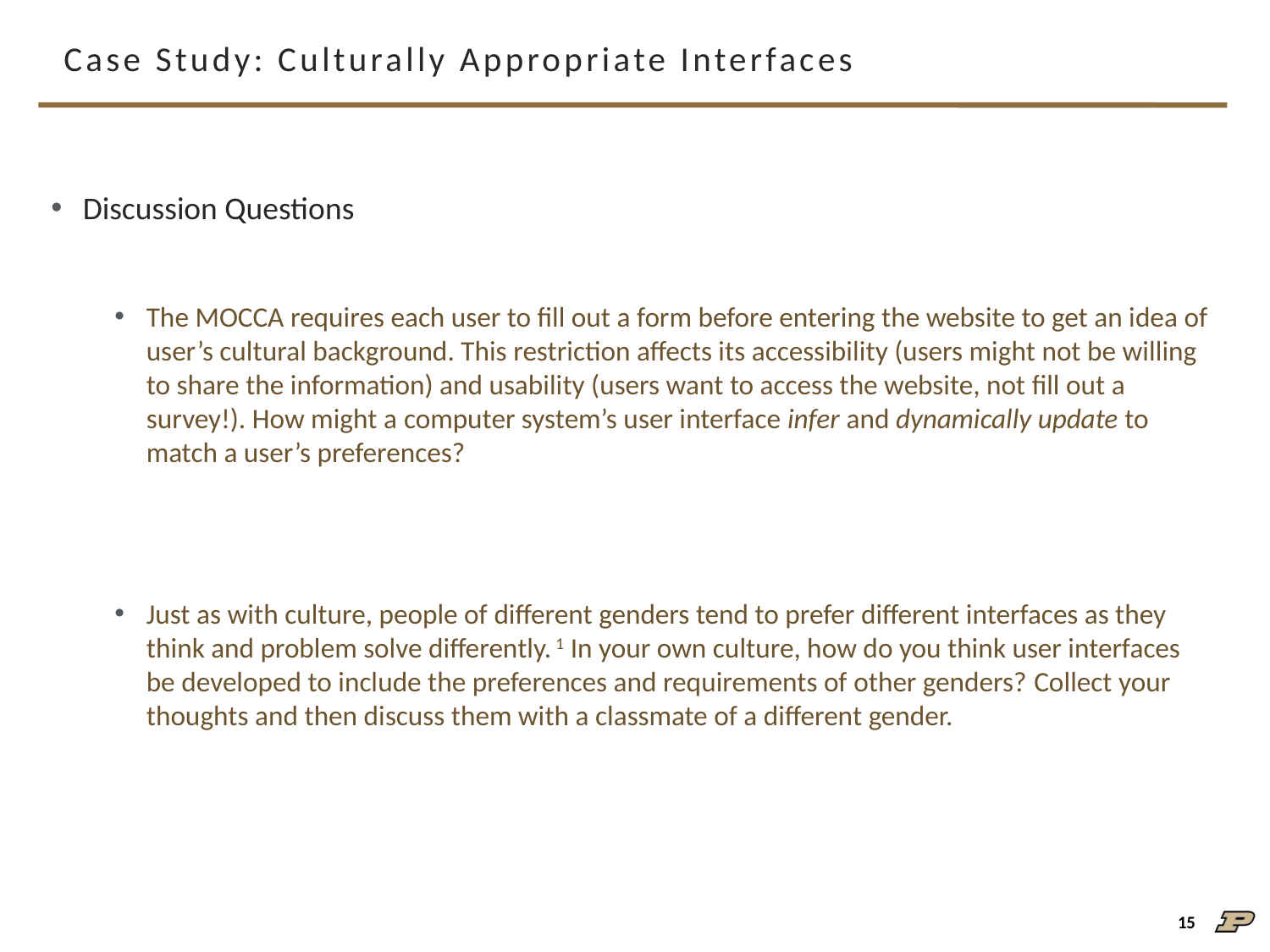

# Case Study: Culturally Appropriate Interfaces
Discussion Questions

The MOCCA requires each user to fill out a form before entering the website to get an idea of user’s cultural background. This restriction affects its accessibility (users might not be willing to share the information) and usability (users want to access the website, not fill out a survey!). How might a computer system’s user interface infer and dynamically update to match a user’s preferences?

Just as with culture, people of different genders tend to prefer different interfaces as they think and problem solve differently. 1 In your own culture, how do you think user interfaces be developed to include the preferences and requirements of other genders? Collect your thoughts and then discuss them with a classmate of a different gender.
15